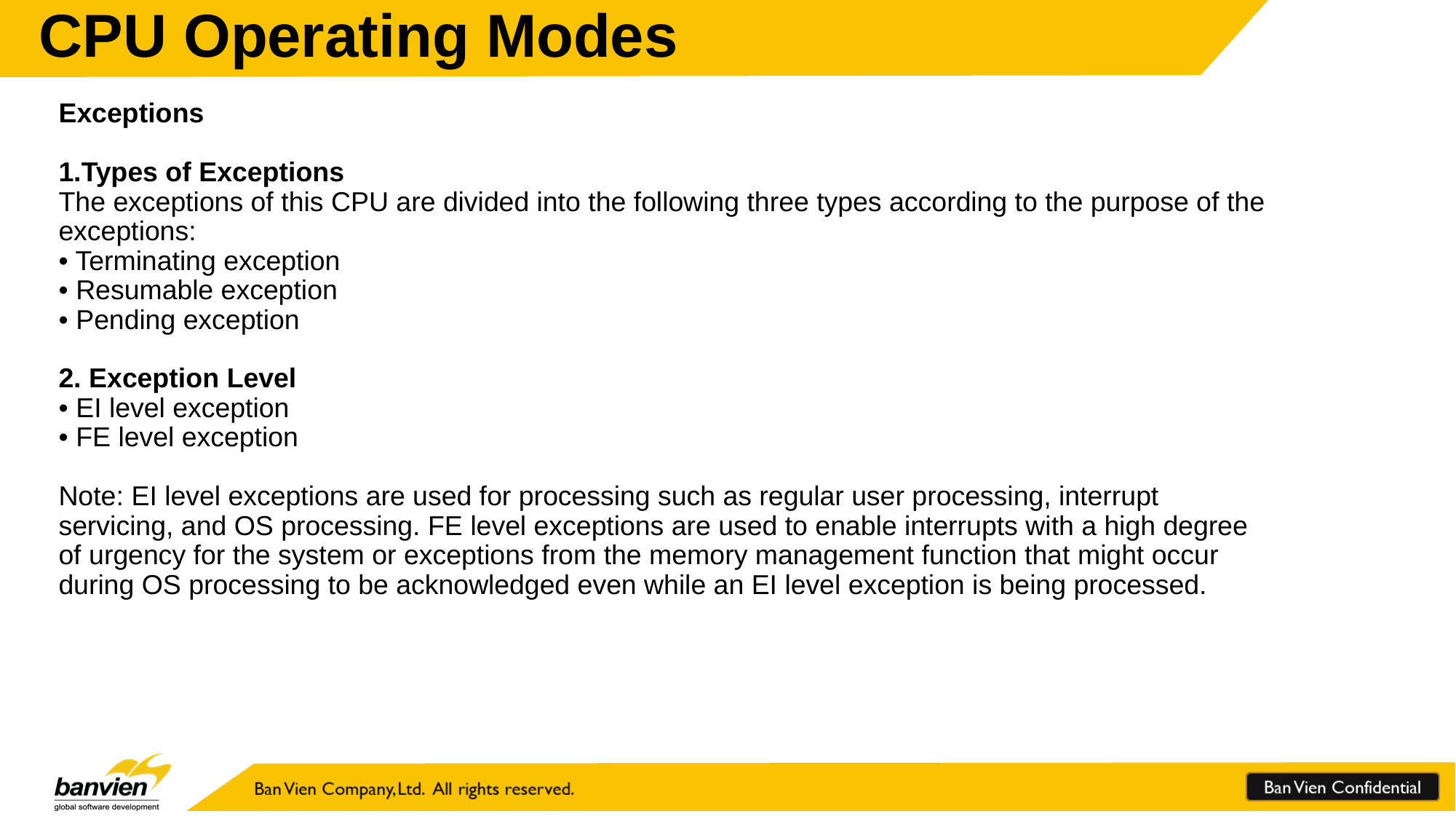

CPU Operating Modes
# Exceptions 1.Types of Exceptions The exceptions of this CPU are divided into the following three types according to the purpose of the exceptions: • Terminating exception • Resumable exception • Pending exception 2. Exception Level • EI level exception • FE level exception Note: EI level exceptions are used for processing such as regular user processing, interrupt servicing, and OS processing. FE level exceptions are used to enable interrupts with a high degree of urgency for the system or exceptions from the memory management function that might occur during OS processing to be acknowledged even while an EI level exception is being processed.